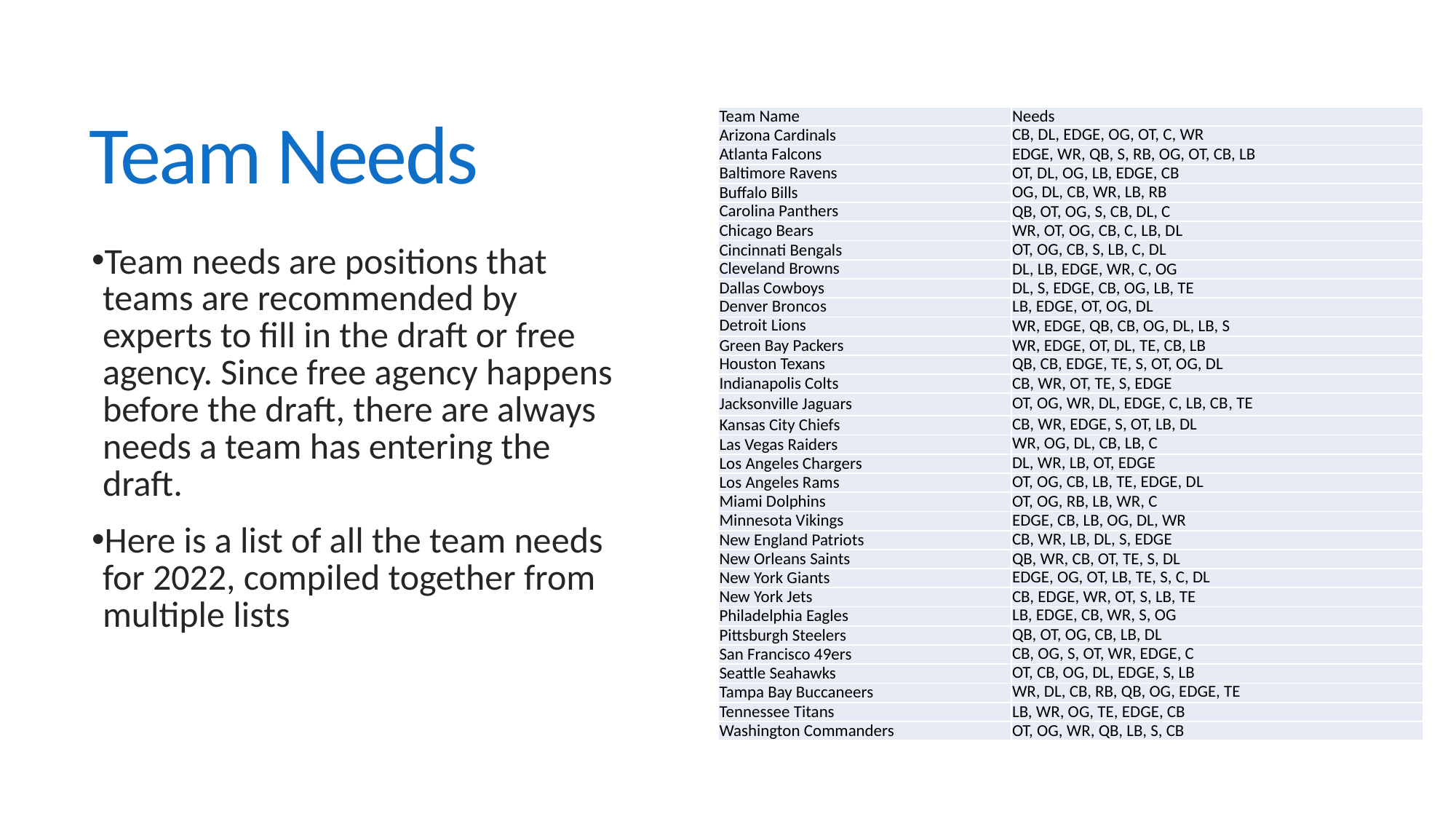

# Team Needs
| Team Name | Needs |
| --- | --- |
| Arizona Cardinals | CB, DL, EDGE, OG, OT, C, WR |
| Atlanta Falcons | EDGE, WR, QB, S, RB, OG, OT, CB, LB |
| Baltimore Ravens | OT, DL, OG, LB, EDGE, CB |
| Buffalo Bills | OG, DL, CB, WR, LB, RB |
| Carolina Panthers | QB, OT, OG, S, CB, DL, C |
| Chicago Bears | WR, OT, OG, CB, C, LB, DL |
| Cincinnati Bengals | OT, OG, CB, S, LB, C, DL |
| Cleveland Browns | DL, LB, EDGE, WR, C, OG |
| Dallas Cowboys | DL, S, EDGE, CB, OG, LB, TE |
| Denver Broncos | LB, EDGE, OT, OG, DL |
| Detroit Lions | WR, EDGE, QB, CB, OG, DL, LB, S |
| Green Bay Packers | WR, EDGE, OT, DL, TE, CB, LB |
| Houston Texans | QB, CB, EDGE, TE, S, OT, OG, DL |
| Indianapolis Colts | CB, WR, OT, TE, S, EDGE |
| Jacksonville Jaguars | OT, OG, WR, DL, EDGE, C, LB, CB﻿﻿﻿﻿﻿﻿﻿﻿﻿﻿﻿﻿﻿﻿﻿﻿﻿﻿﻿﻿﻿﻿﻿﻿﻿﻿﻿﻿﻿﻿﻿﻿﻿﻿﻿﻿﻿﻿﻿﻿﻿﻿﻿﻿﻿﻿﻿﻿﻿﻿﻿﻿﻿, TE |
| Kansas City Chiefs | CB, WR, EDGE, S, OT, LB, DL |
| Las Vegas Raiders | WR, OG, DL, CB, LB, C |
| Los Angeles Chargers | DL, WR, LB, OT, EDGE |
| Los Angeles Rams | OT, OG, CB, LB, TE, EDGE, DL |
| Miami Dolphins | OT, OG, RB, LB, WR, C |
| Minnesota Vikings | EDGE, CB, LB, OG, DL, WR |
| New England Patriots | CB, WR, LB, DL, S, EDGE |
| New Orleans Saints | QB, WR, CB, OT, TE, S, DL |
| New York Giants | EDGE, OG, OT, LB, TE, S, C, DL |
| New York Jets | CB, EDGE, WR, OT, S, LB, TE |
| Philadelphia Eagles | LB, EDGE, CB, WR, S, OG |
| Pittsburgh Steelers | QB, OT, OG, CB, LB, DL |
| San Francisco 49ers | CB, OG, S, OT, WR, EDGE, C |
| Seattle Seahawks | OT, CB, OG, DL, EDGE, S, LB |
| Tampa Bay Buccaneers | WR, DL, CB, RB, QB, OG, EDGE, TE |
| Tennessee Titans | LB, WR, OG, TE, EDGE, CB |
| Washington Commanders | OT, OG, WR, QB, LB, S, CB |
Team needs are positions that teams are recommended by experts to fill in the draft or free agency. Since free agency happens before the draft, there are always needs a team has entering the draft.
Here is a list of all the team needs for 2022, compiled together from multiple lists